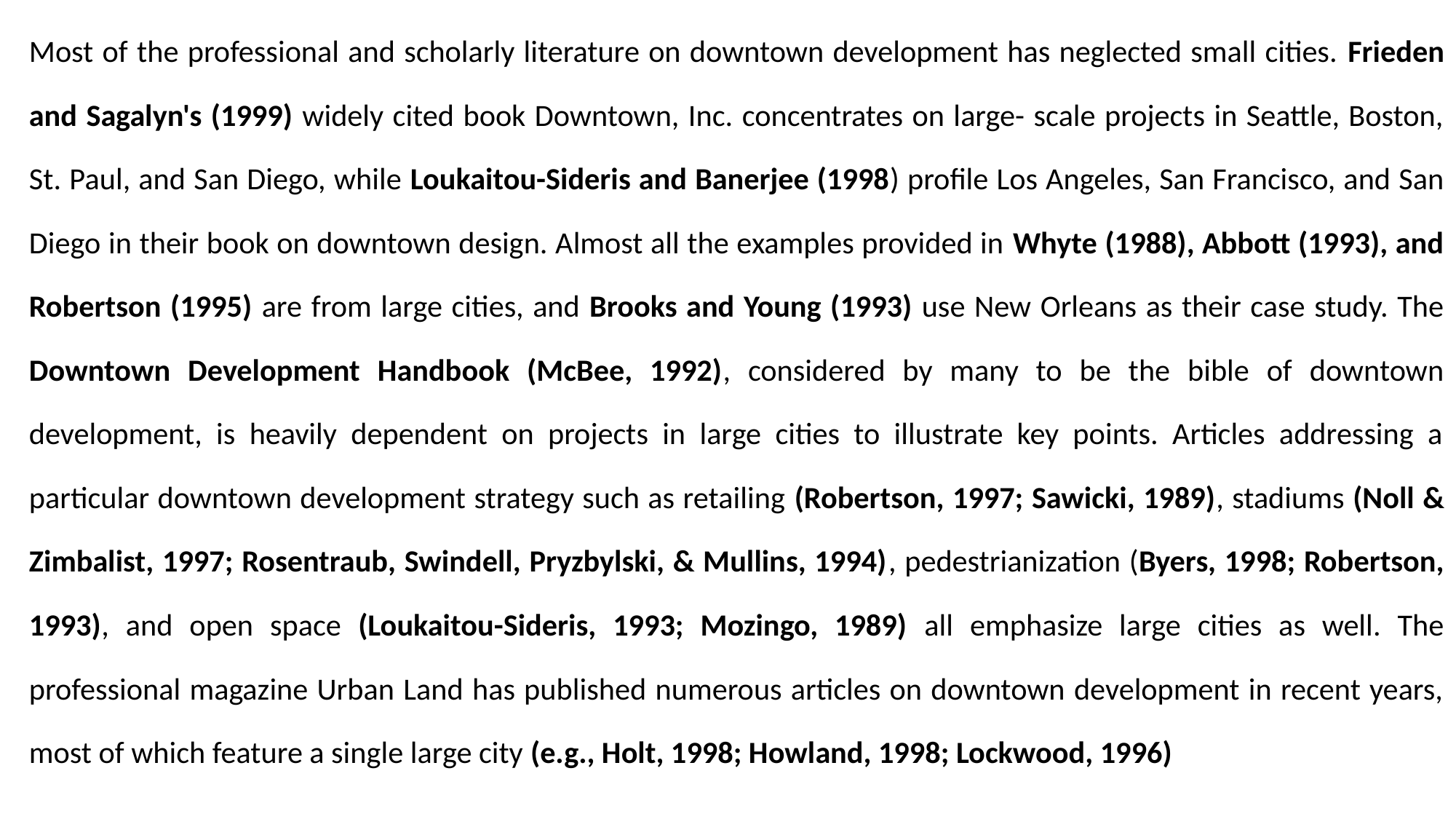

Most of the professional and scholarly literature on downtown development has neglected small cities. Frieden and Sagalyn's (1999) widely cited book Downtown, Inc. concentrates on large- scale projects in Seattle, Boston, St. Paul, and San Diego, while Loukaitou-Sideris and Banerjee (1998) profile Los Angeles, San Francisco, and San Diego in their book on downtown design. Almost all the examples provided in Whyte (1988), Abbott (1993), and Robertson (1995) are from large cities, and Brooks and Young (1993) use New Orleans as their case study. The Downtown Development Handbook (McBee, 1992), considered by many to be the bible of downtown development, is heavily dependent on projects in large cities to illustrate key points. Articles addressing a particular downtown development strategy such as retailing (Robertson, 1997; Sawicki, 1989), stadiums (Noll & Zimbalist, 1997; Rosentraub, Swindell, Pryzbylski, & Mullins, 1994), pedestrianization (Byers, 1998; Robertson, 1993), and open space (Loukaitou-Sideris, 1993; Mozingo, 1989) all emphasize large cities as well. The professional magazine Urban Land has published numerous articles on downtown development in recent years, most of which feature a single large city (e.g., Holt, 1998; Howland, 1998; Lockwood, 1996)